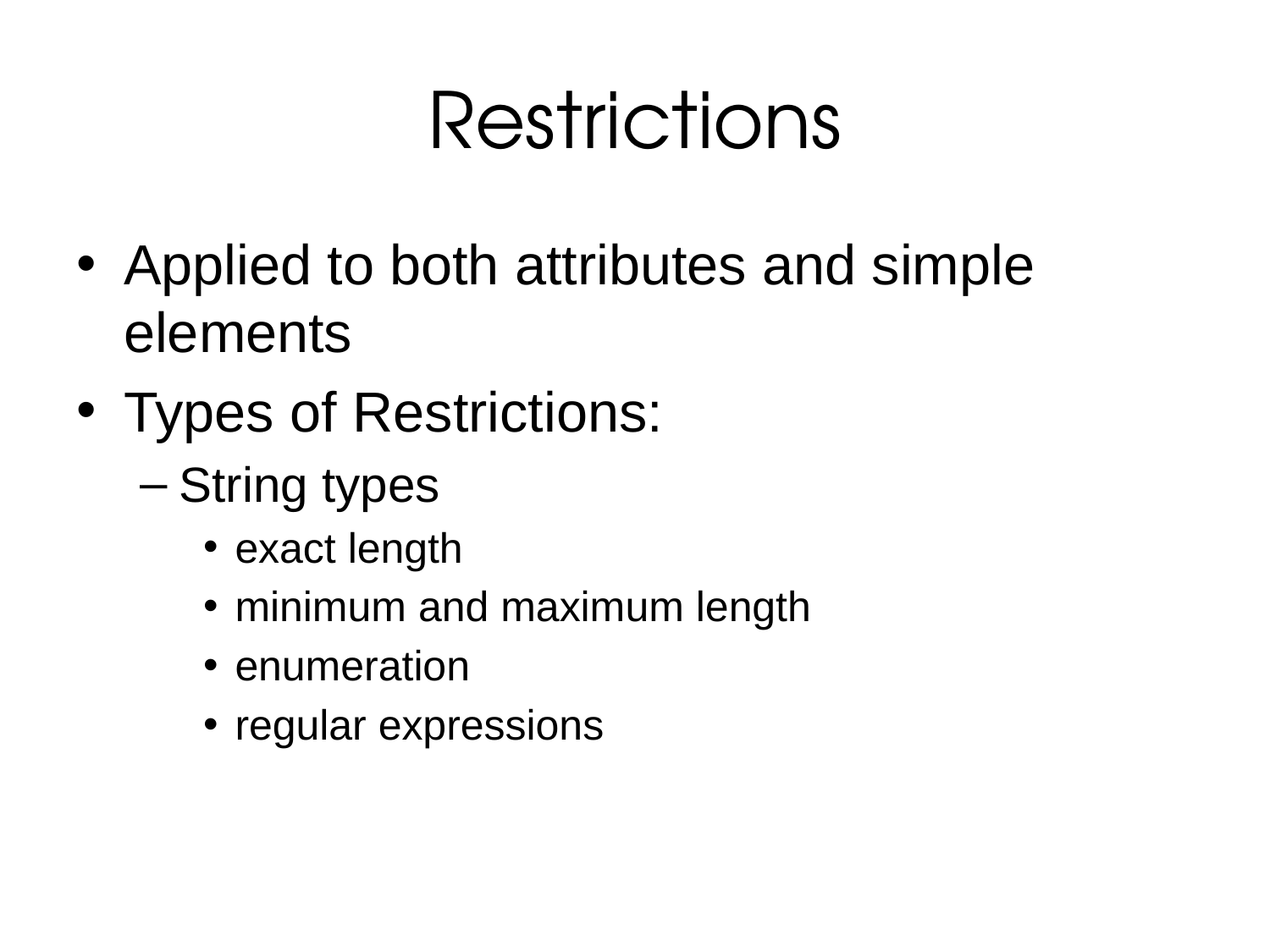

# Restrictions
Applied to both attributes and simple elements
Types of Restrictions:
String types
exact length
minimum and maximum length
enumeration
regular expressions